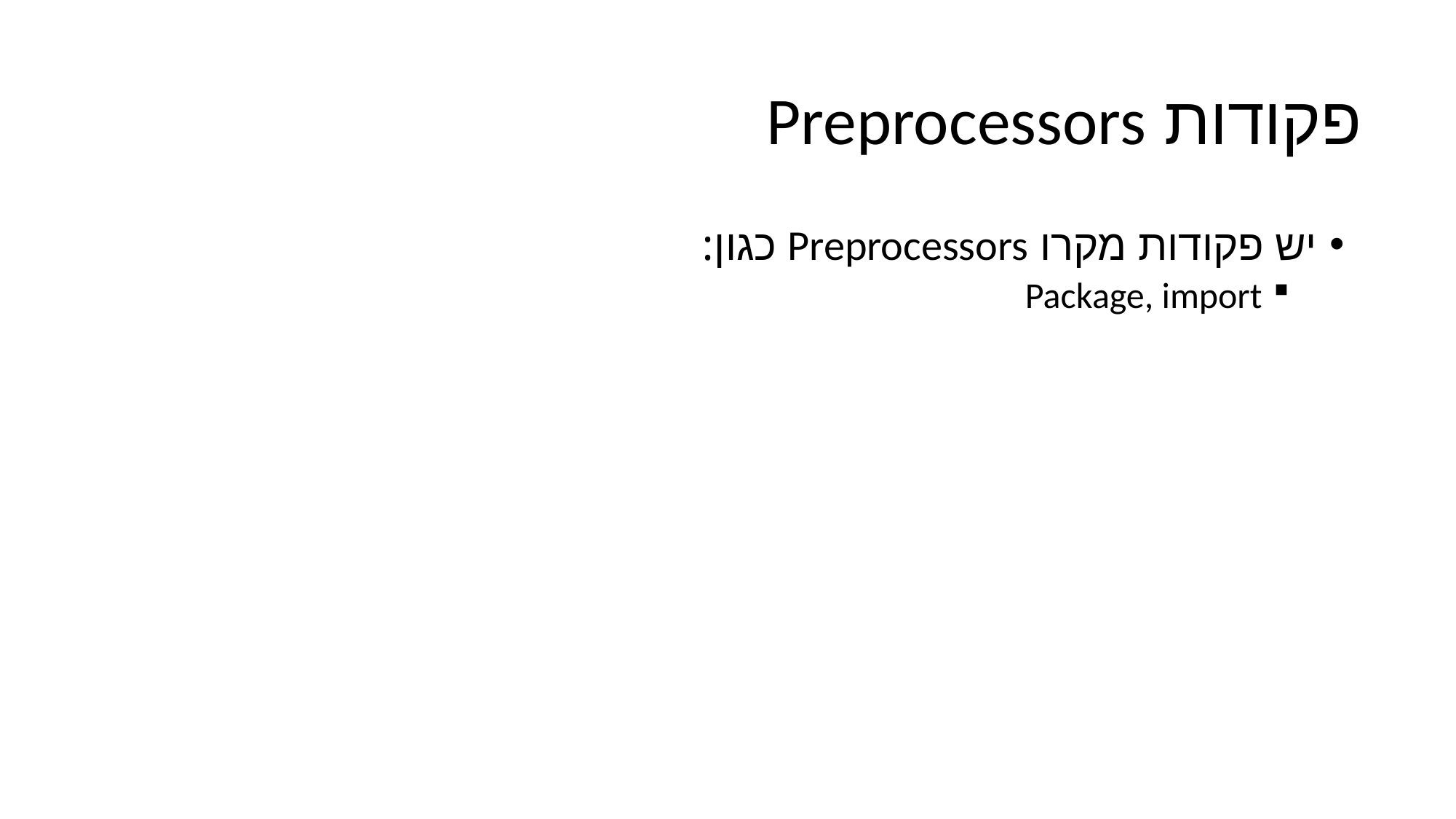

# פקודות Preprocessors
יש פקודות מקרו Preprocessors כגון:
Package, import